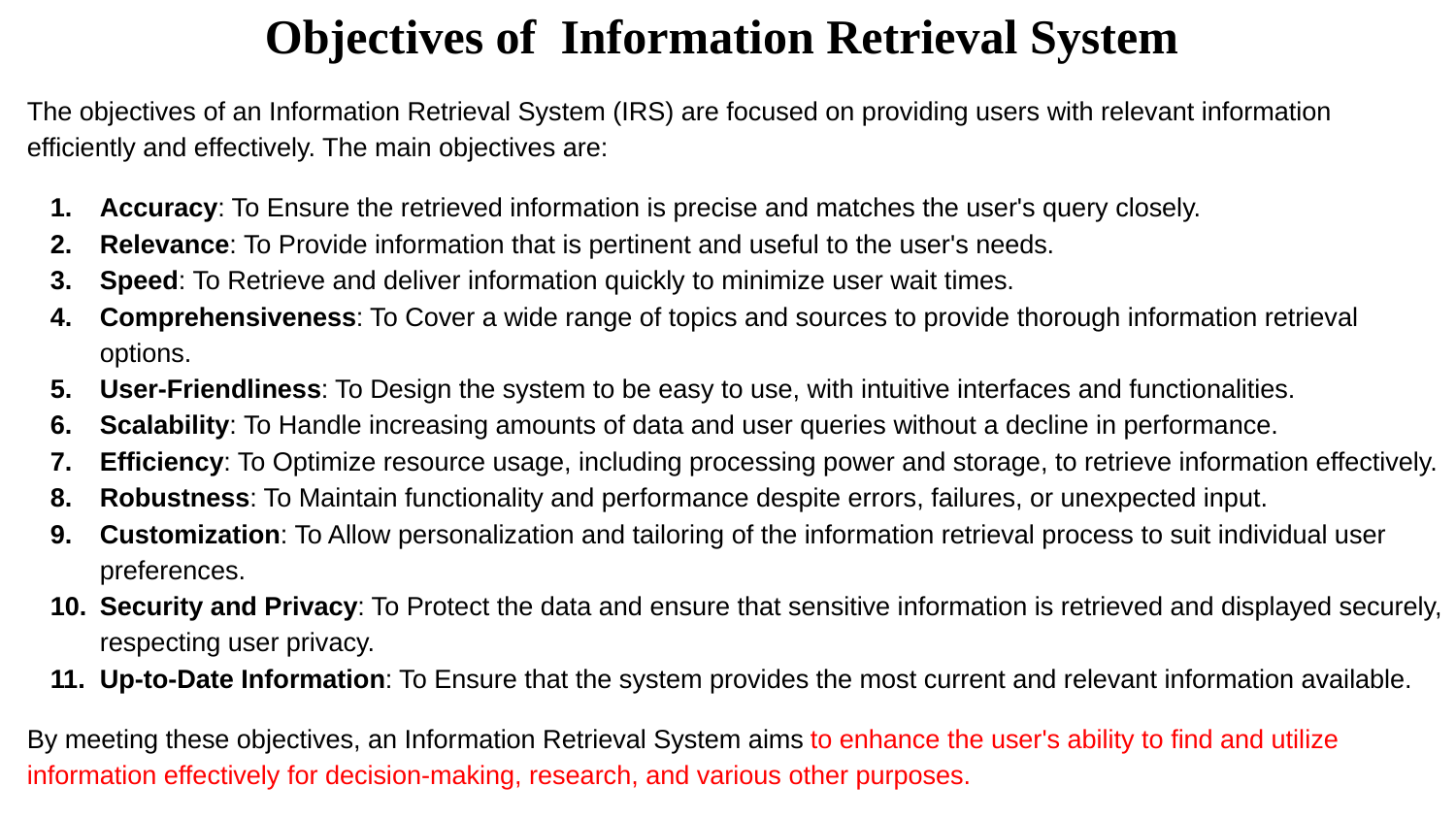

Objectives of  Information Retrieval System
The objectives of an Information Retrieval System (IRS) are focused on providing users with relevant information efficiently and effectively. The main objectives are:
Accuracy: To Ensure the retrieved information is precise and matches the user's query closely.
Relevance: To Provide information that is pertinent and useful to the user's needs.
Speed: To Retrieve and deliver information quickly to minimize user wait times.
Comprehensiveness: To Cover a wide range of topics and sources to provide thorough information retrieval options.
User-Friendliness: To Design the system to be easy to use, with intuitive interfaces and functionalities.
Scalability: To Handle increasing amounts of data and user queries without a decline in performance.
Efficiency: To Optimize resource usage, including processing power and storage, to retrieve information effectively.
Robustness: To Maintain functionality and performance despite errors, failures, or unexpected input.
Customization: To Allow personalization and tailoring of the information retrieval process to suit individual user preferences.
Security and Privacy: To Protect the data and ensure that sensitive information is retrieved and displayed securely, respecting user privacy.
Up-to-Date Information: To Ensure that the system provides the most current and relevant information available.
By meeting these objectives, an Information Retrieval System aims to enhance the user's ability to find and utilize information effectively for decision-making, research, and various other purposes.